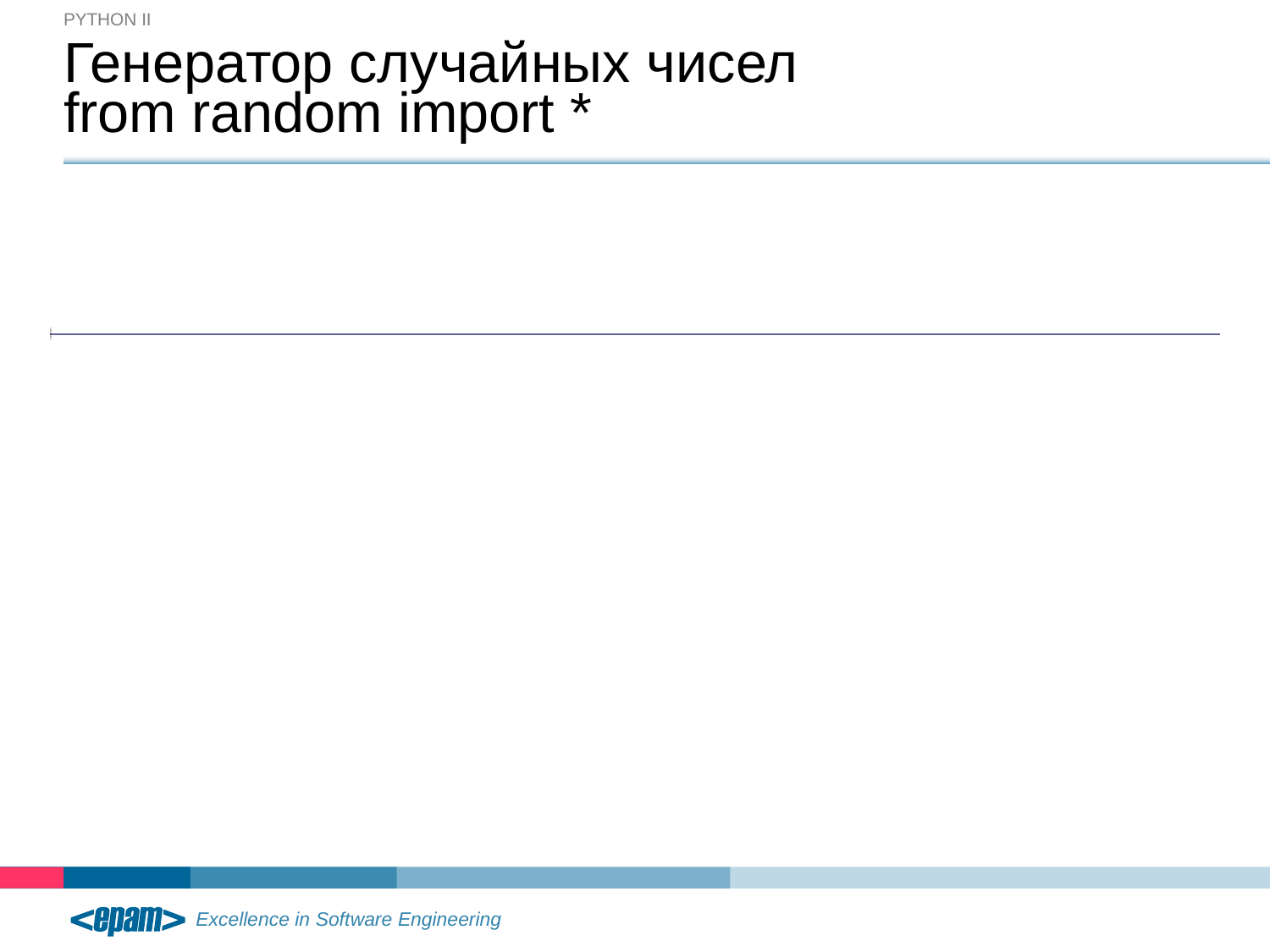

Python II
# Генератор случайных чисел from random import *